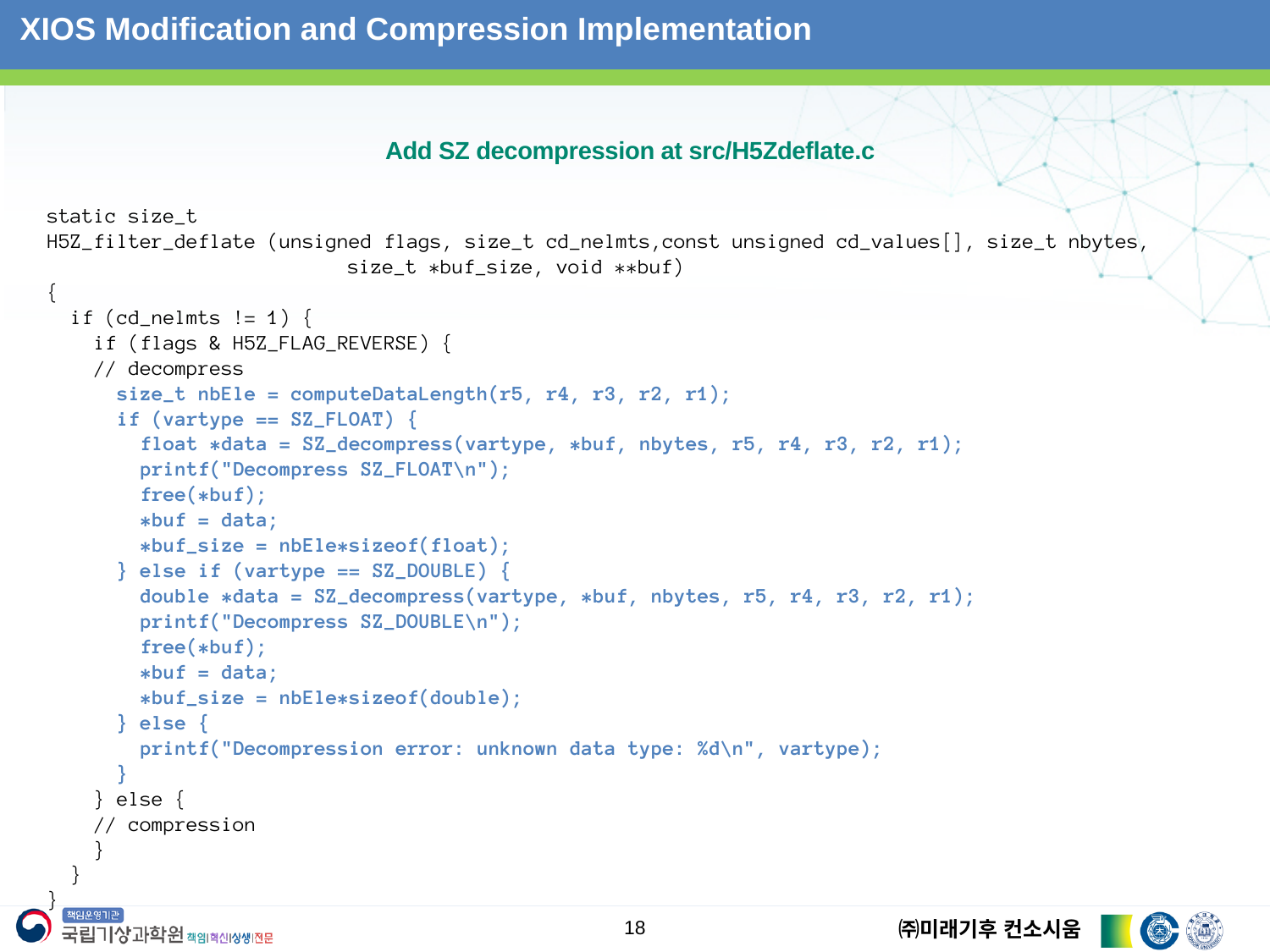

XIOS Modification and Compression Implementation

# Add SZ decompression at src/H5Zdeflate.c
static size_t
H5Z_filter_deflate (unsigned flags, size_t cd_nelmts,const unsigned cd_values[], size_t nbytes,
		    size_t *buf_size, void **buf)
{
  if (cd_nelmts != 1) {
    if (flags & H5Z_FLAG_REVERSE) {
    // decompress
      size_t nbEle = computeDataLength(r5, r4, r3, r2, r1);
      if (vartype == SZ_FLOAT) {
        float *data = SZ_decompress(vartype, *buf, nbytes, r5, r4, r3, r2, r1);
        printf("Decompress SZ_FLOAT\n");
        free(*buf);
        *buf = data;
        *buf_size = nbEle*sizeof(float);
      } else if (vartype == SZ_DOUBLE) {
        double *data = SZ_decompress(vartype, *buf, nbytes, r5, r4, r3, r2, r1);
        printf("Decompress SZ_DOUBLE\n");
        free(*buf);
        *buf = data;
        *buf_size = nbEle*sizeof(double);
      } else {
        printf("Decompression error: unknown data type: %d\n", vartype);
      }
    } else {
    // compression
    }
  }
}